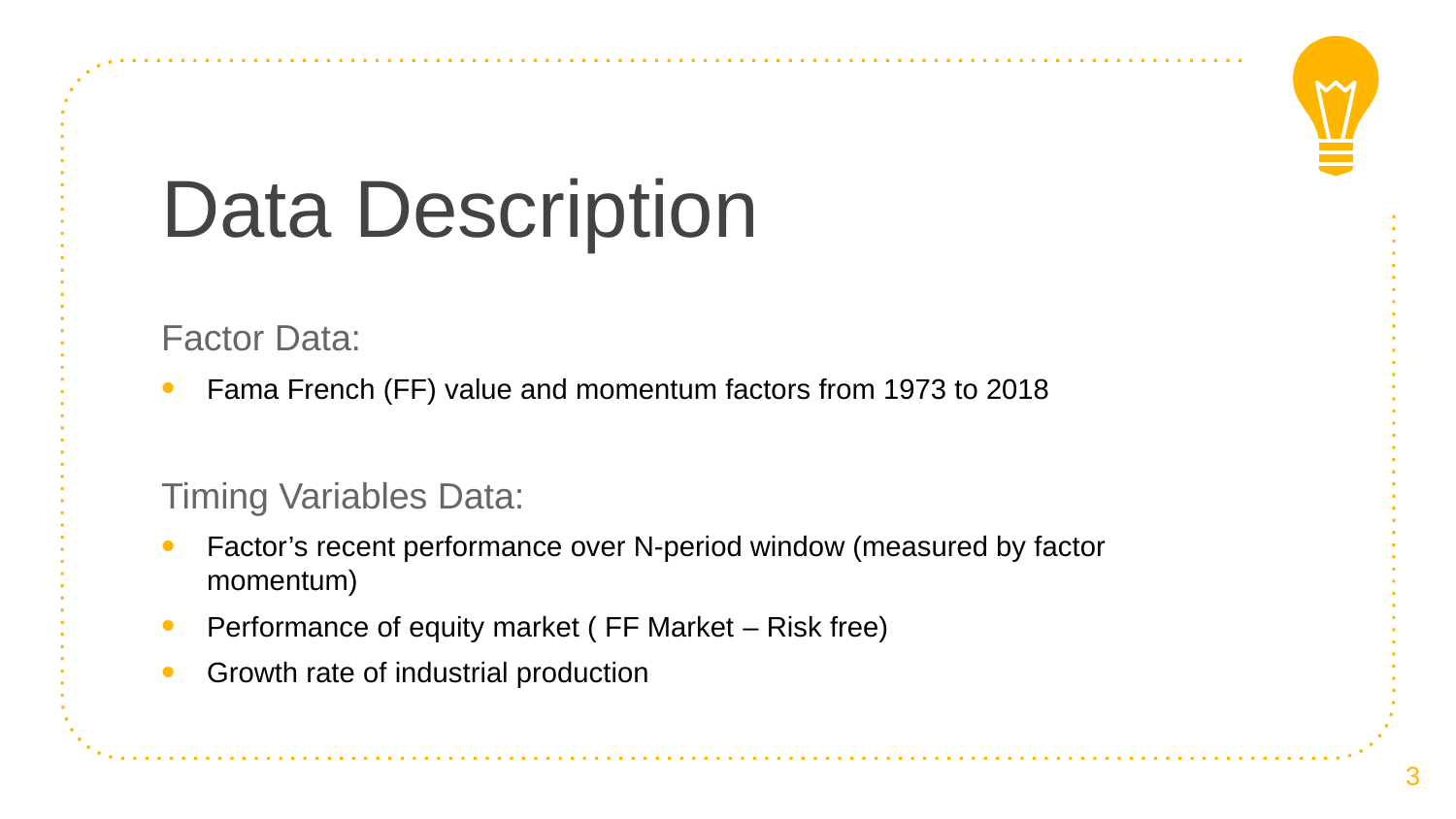

# Data Description
Factor Data:
Fama French (FF) value and momentum factors from 1973 to 2018

Timing Variables Data:
Factor’s recent performance over N-period window (measured by factor momentum)
Performance of equity market ( FF Market – Risk free)
Growth rate of industrial production

3